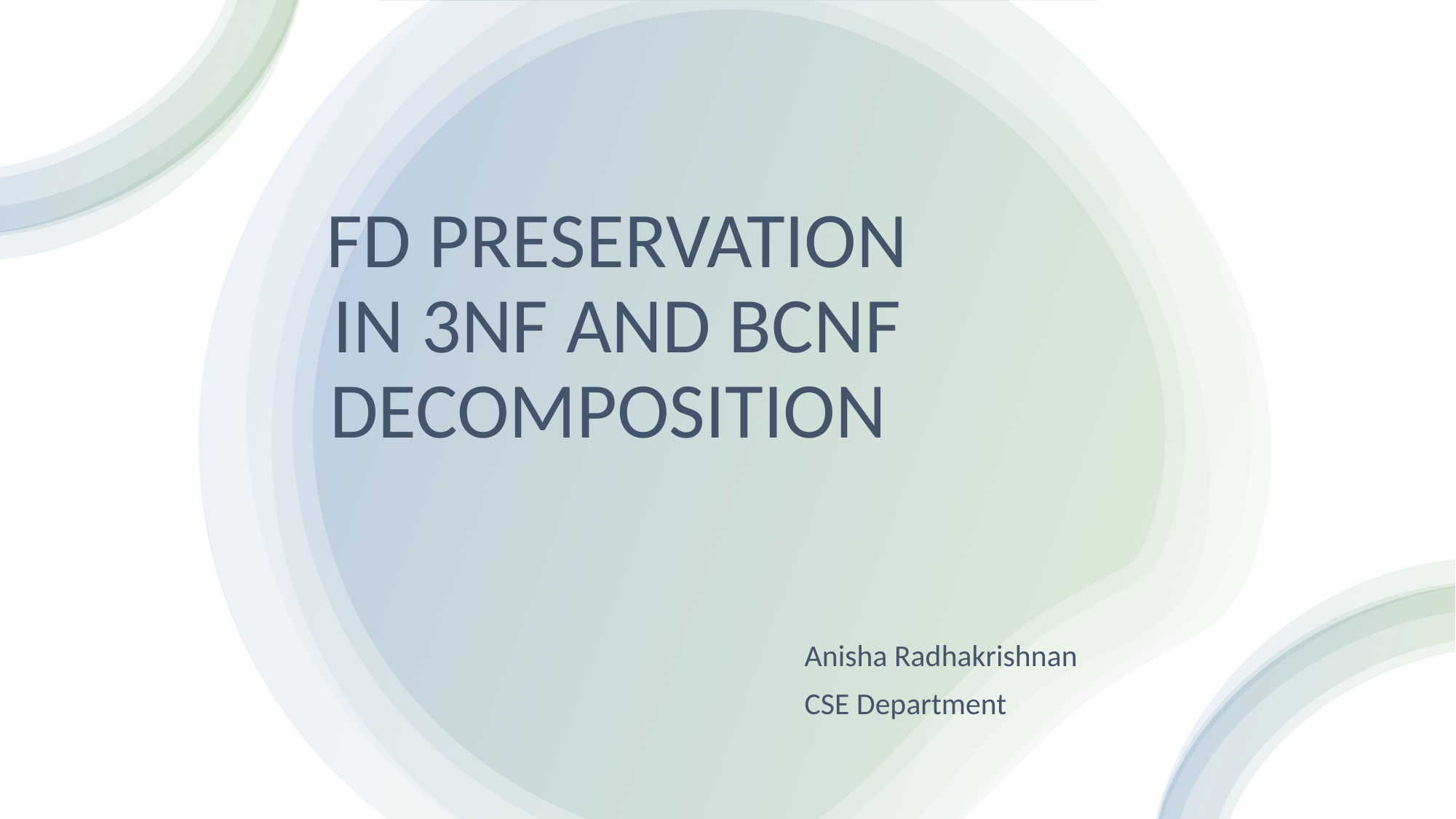

# FD PRESERVATION IN 3NF AND BCNF DECOMPOSITION

Anisha Radhakrishnan
CSE Department